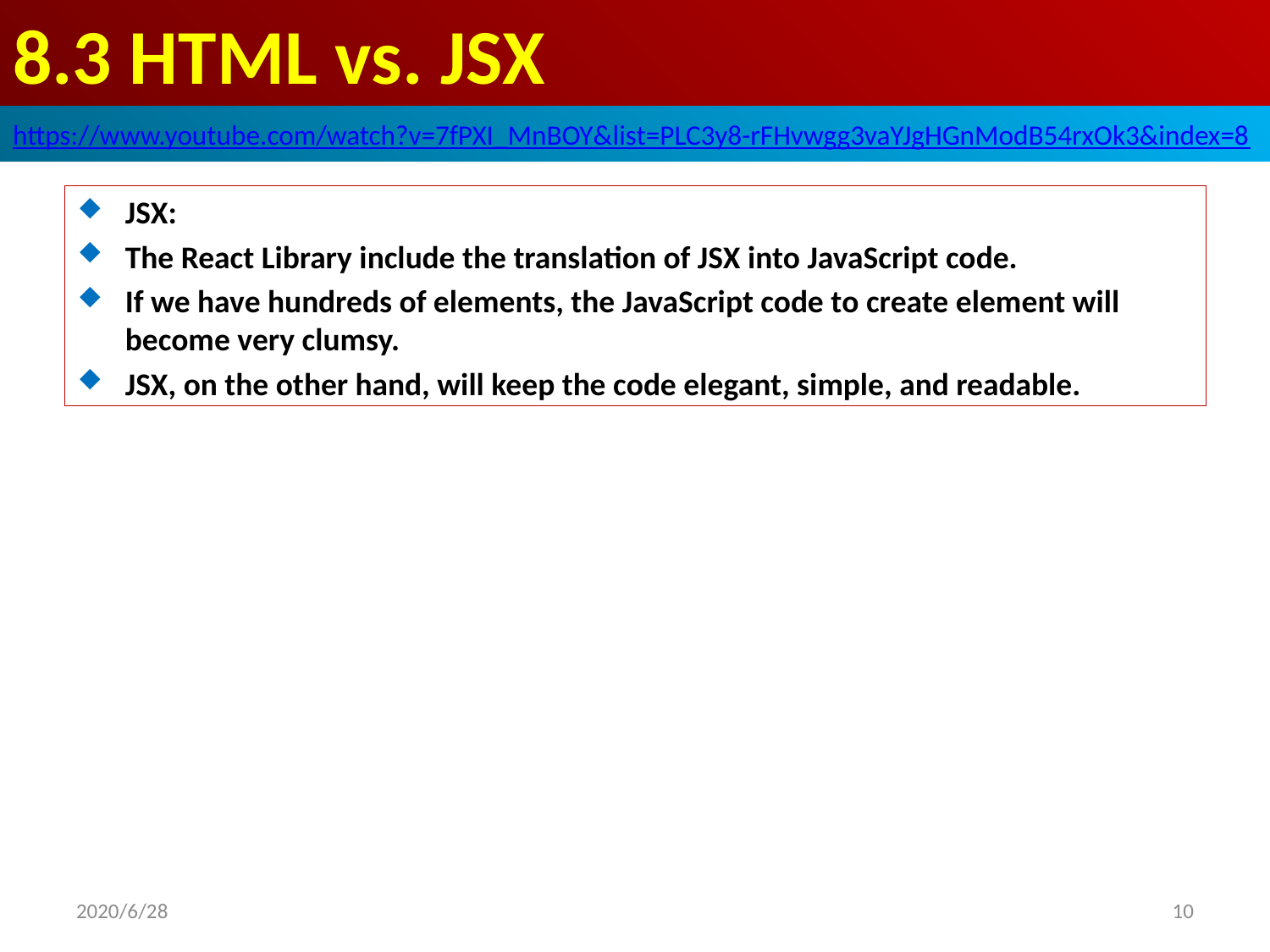

# 8.3 HTML vs. JSX
https://www.youtube.com/watch?v=7fPXI_MnBOY&list=PLC3y8-rFHvwgg3vaYJgHGnModB54rxOk3&index=8
JSX:
The React Library include the translation of JSX into JavaScript code.
If we have hundreds of elements, the JavaScript code to create element will become very clumsy.
JSX, on the other hand, will keep the code elegant, simple, and readable.
2020/6/28
10